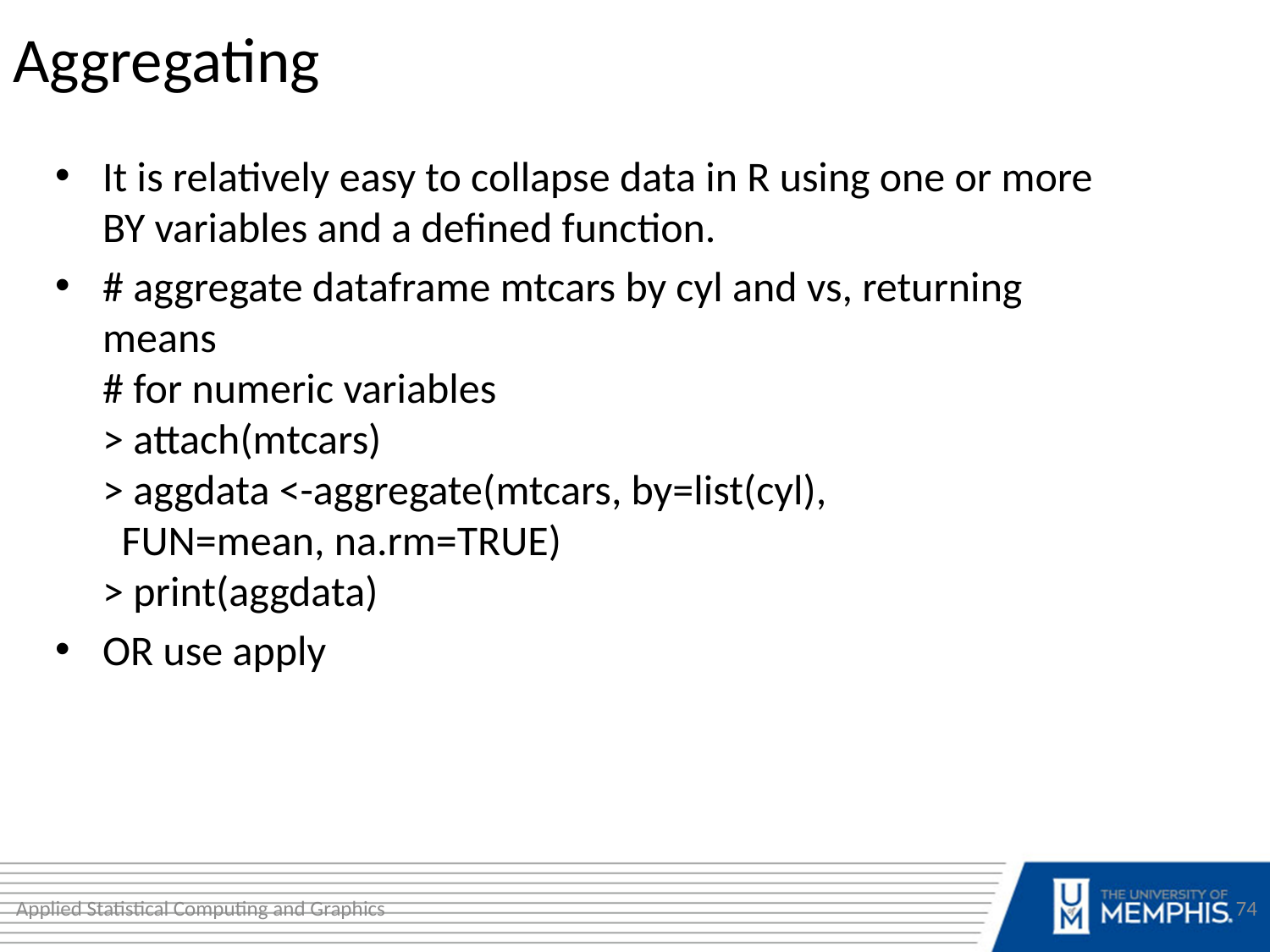

Aggregating
It is relatively easy to collapse data in R using one or more BY variables and a defined function.
# aggregate dataframe mtcars by cyl and vs, returning means # for numeric variables > attach(mtcars) > aggdata <-aggregate(mtcars, by=list(cyl),   FUN=mean, na.rm=TRUE) > print(aggdata)
OR use apply

Applied Statistical Computing and Graphics
74